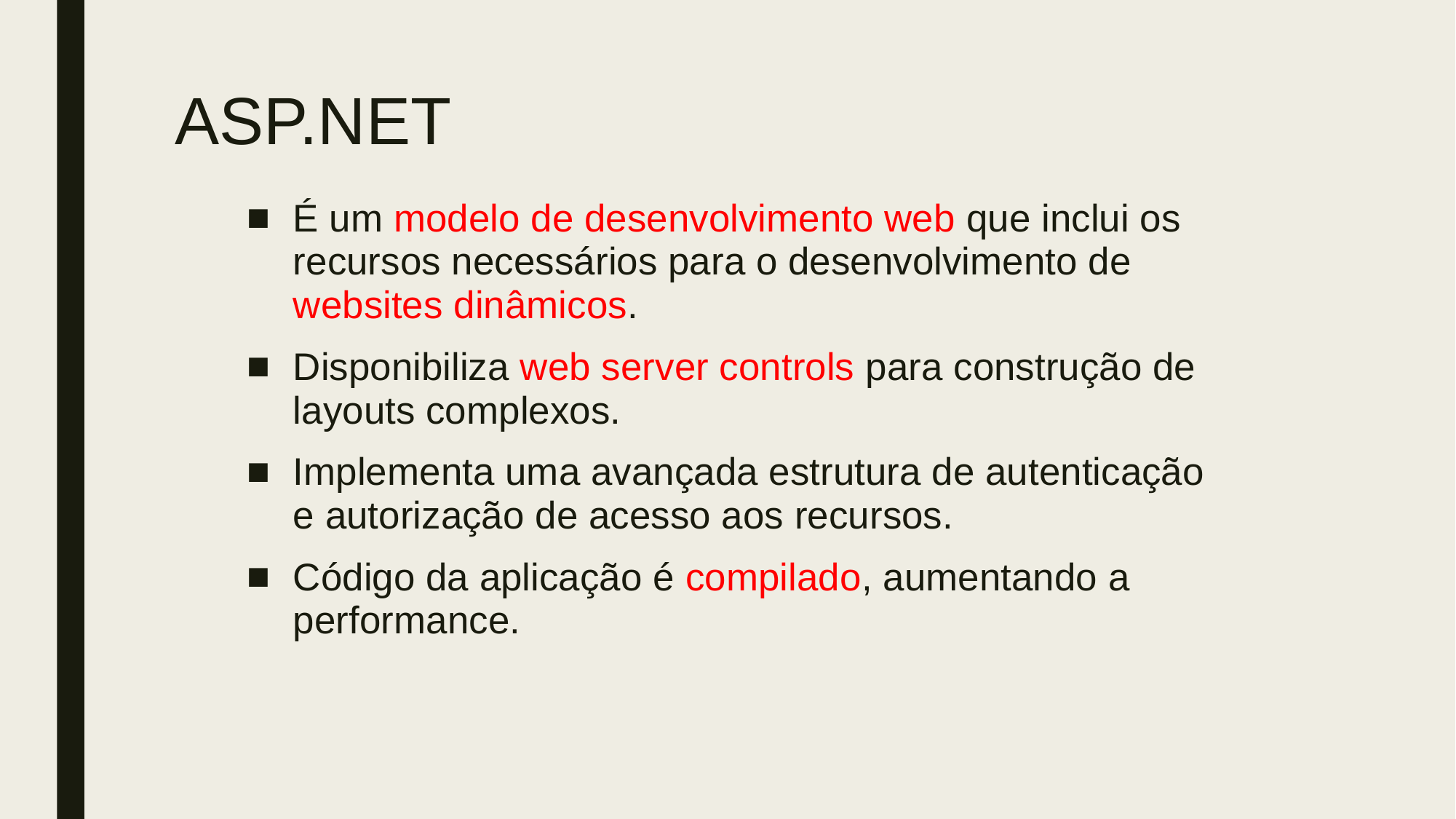

# ASP.NET
É um modelo de desenvolvimento web que inclui os recursos necessários para o desenvolvimento de websites dinâmicos.
Disponibiliza web server controls para construção de layouts complexos.
Implementa uma avançada estrutura de autenticação e autorização de acesso aos recursos.
Código da aplicação é compilado, aumentando a performance.